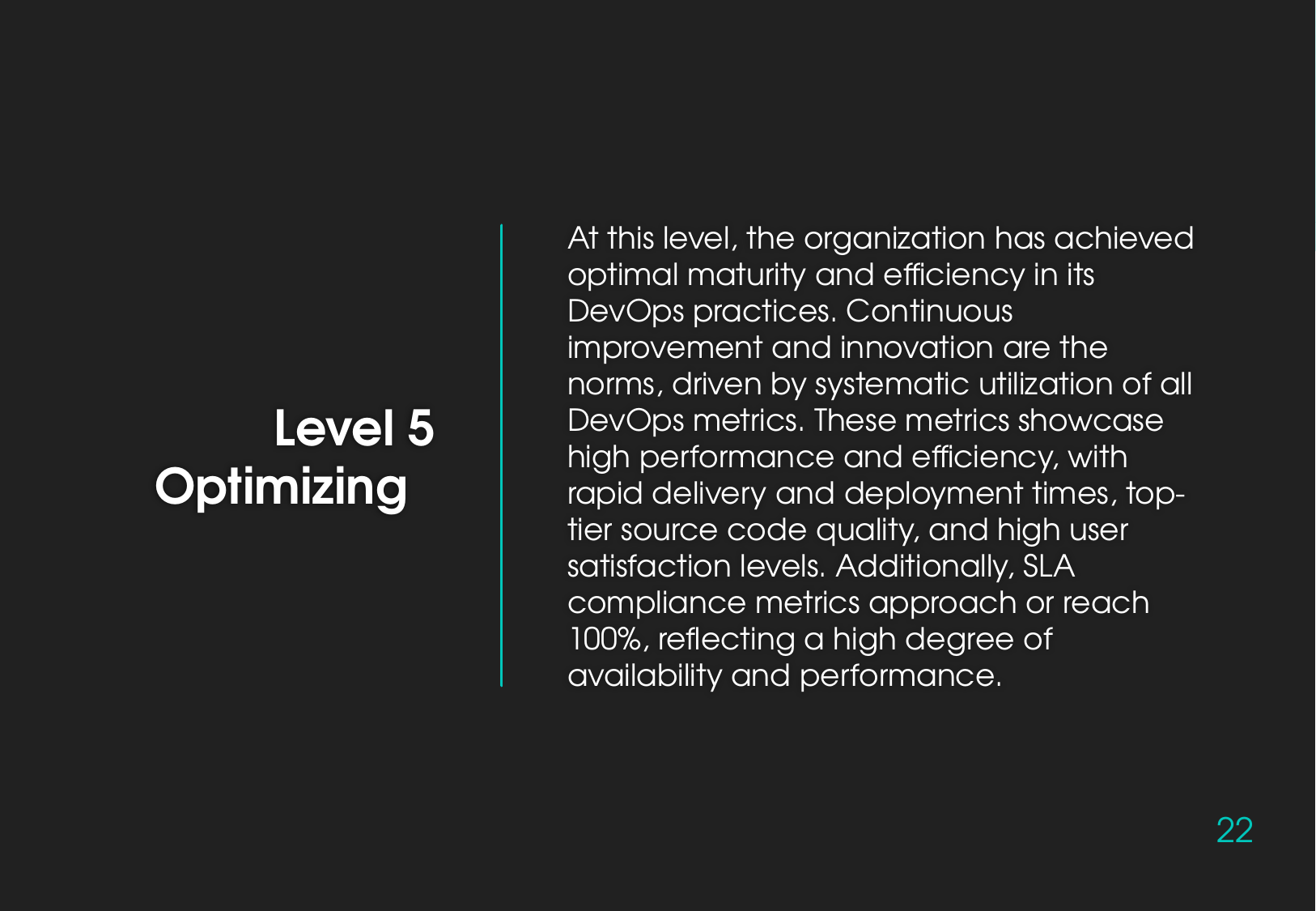

At this level, the organization has achieved optimal maturity and efficiency in its DevOps practices. Continuous improvement and innovation are the norms, driven by systematic utilization of all DevOps metrics. These metrics showcase high performance and efficiency, with rapid delivery and deployment times, top-tier source code quality, and high user satisfaction levels. Additionally, SLA compliance metrics approach or reach 100%, reflecting a high degree of availability and performance.
# Level 5 Optimizing
22